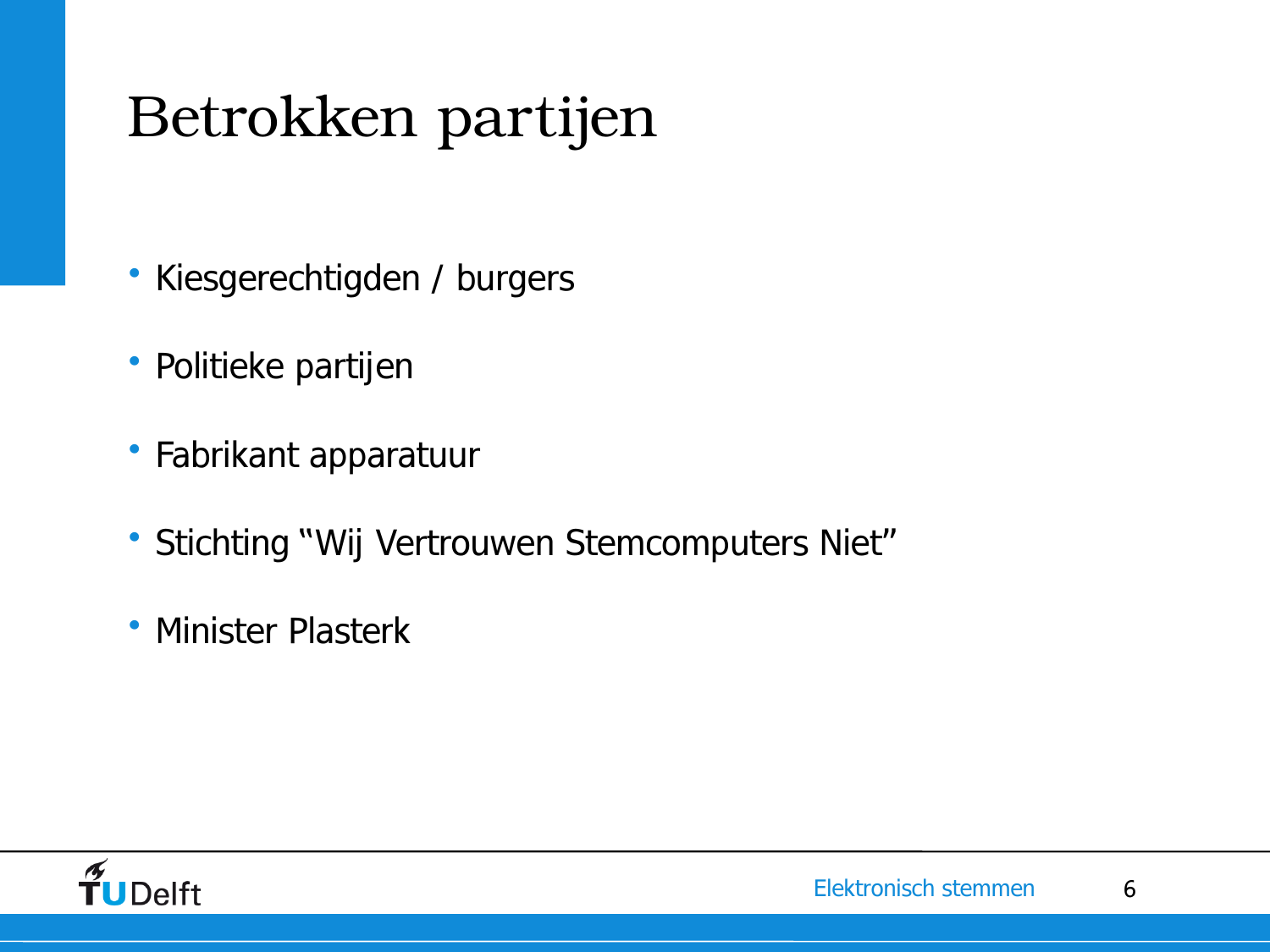

# Betrokken partijen
Kiesgerechtigden / burgers

Politieke partijen

Fabrikant apparatuur

Stichting “Wij Vertrouwen Stemcomputers Niet”

Minister Plasterk